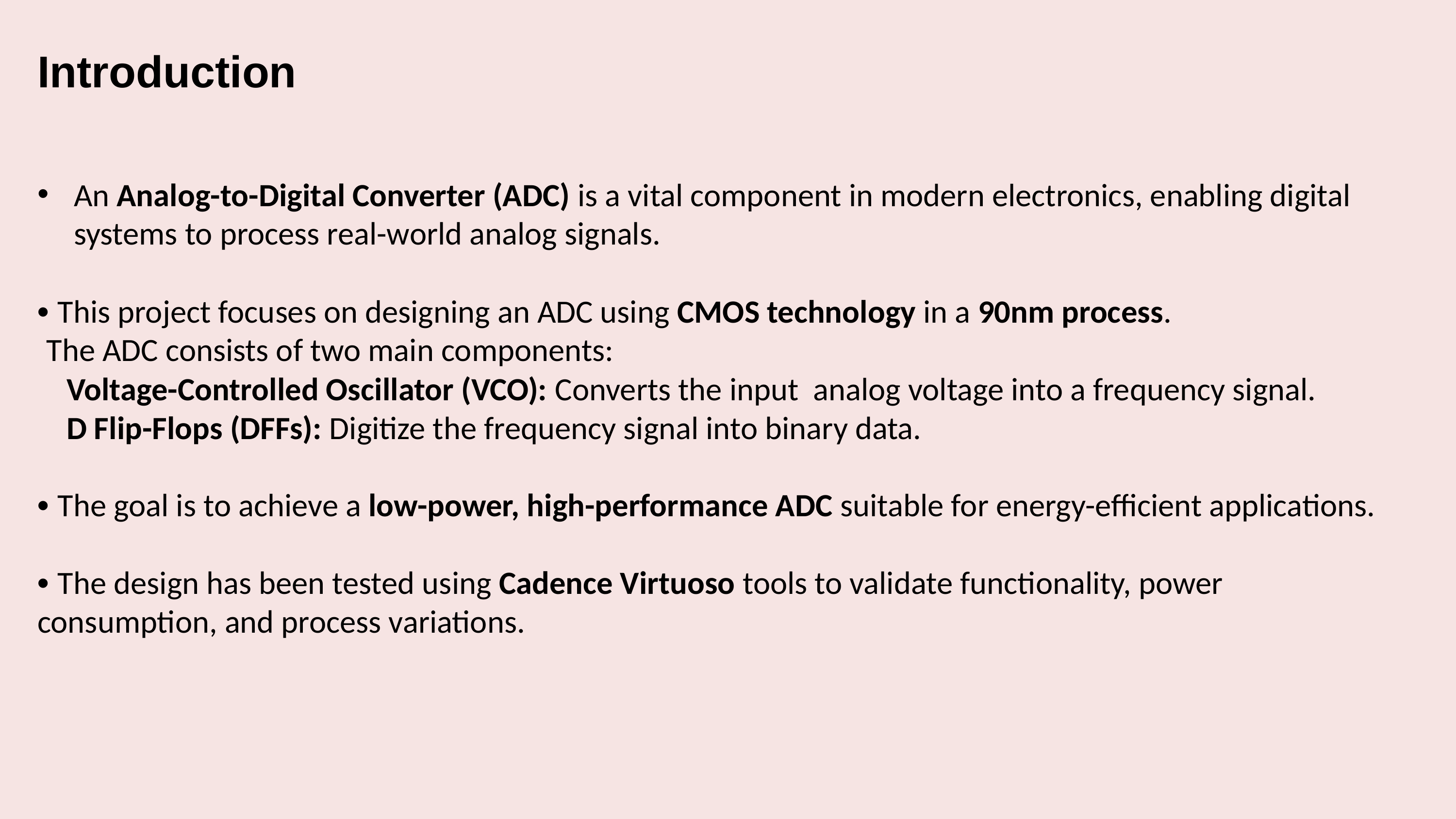

Introduction

An Analog-to-Digital Converter (ADC) is a vital component in modern electronics, enabling digital systems to process real-world analog signals.

• This project focuses on designing an ADC using CMOS technology in a 90nm process.
 The ADC consists of two main components:
    Voltage-Controlled Oscillator (VCO): Converts the input  analog voltage into a frequency signal.
    D Flip-Flops (DFFs): Digitize the frequency signal into binary data.

• The goal is to achieve a low-power, high-performance ADC suitable for energy-efficient applications.

• The design has been tested using Cadence Virtuoso tools to validate functionality, power consumption, and process variations.